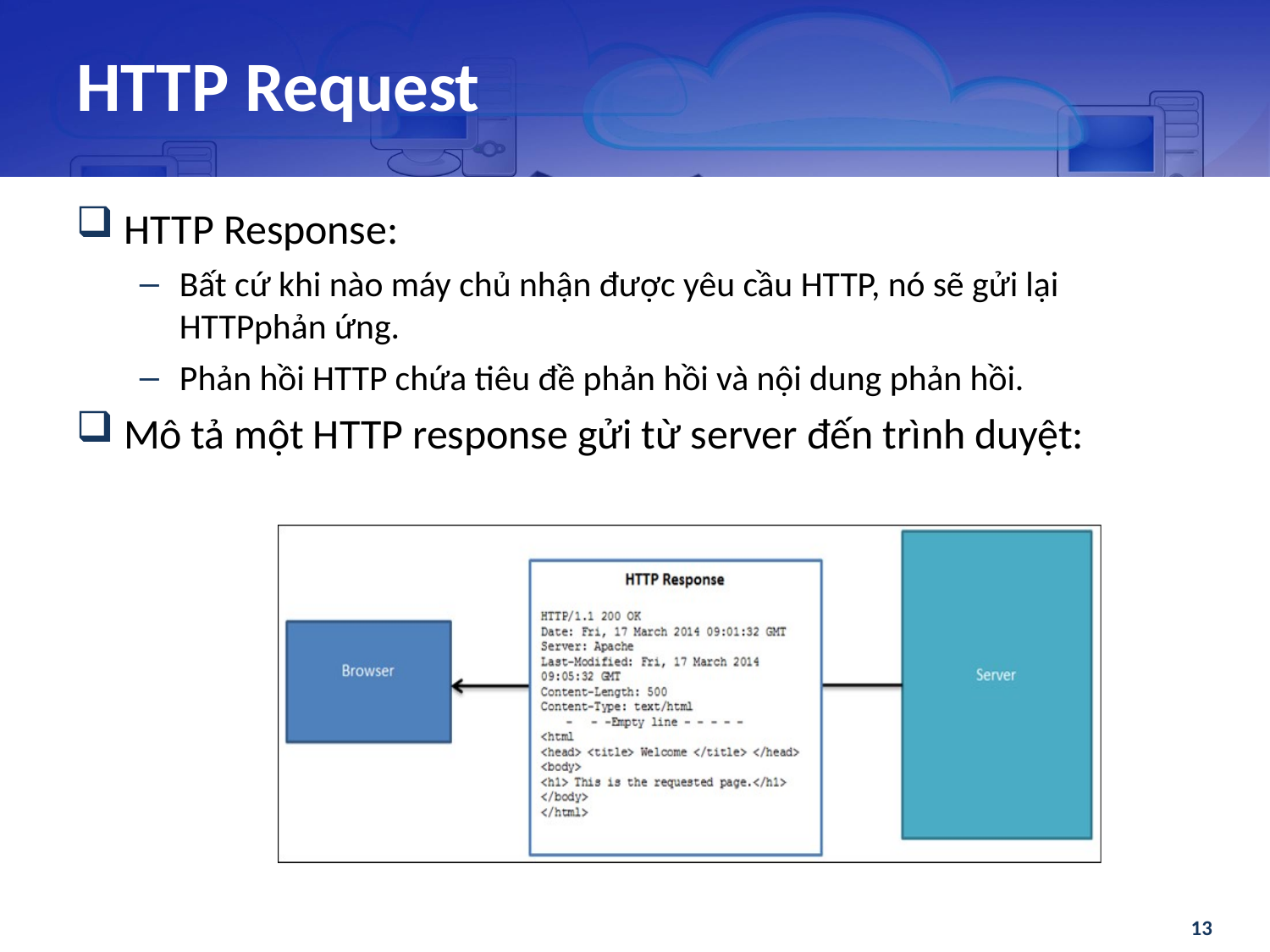

# HTTP Request
HTTP Response:
Bất cứ khi nào máy chủ nhận được yêu cầu HTTP, nó sẽ gửi lại HTTPphản ứng.
Phản hồi HTTP chứa tiêu đề phản hồi và nội dung phản hồi.
Mô tả một HTTP response gửi từ server đến trình duyệt:

13